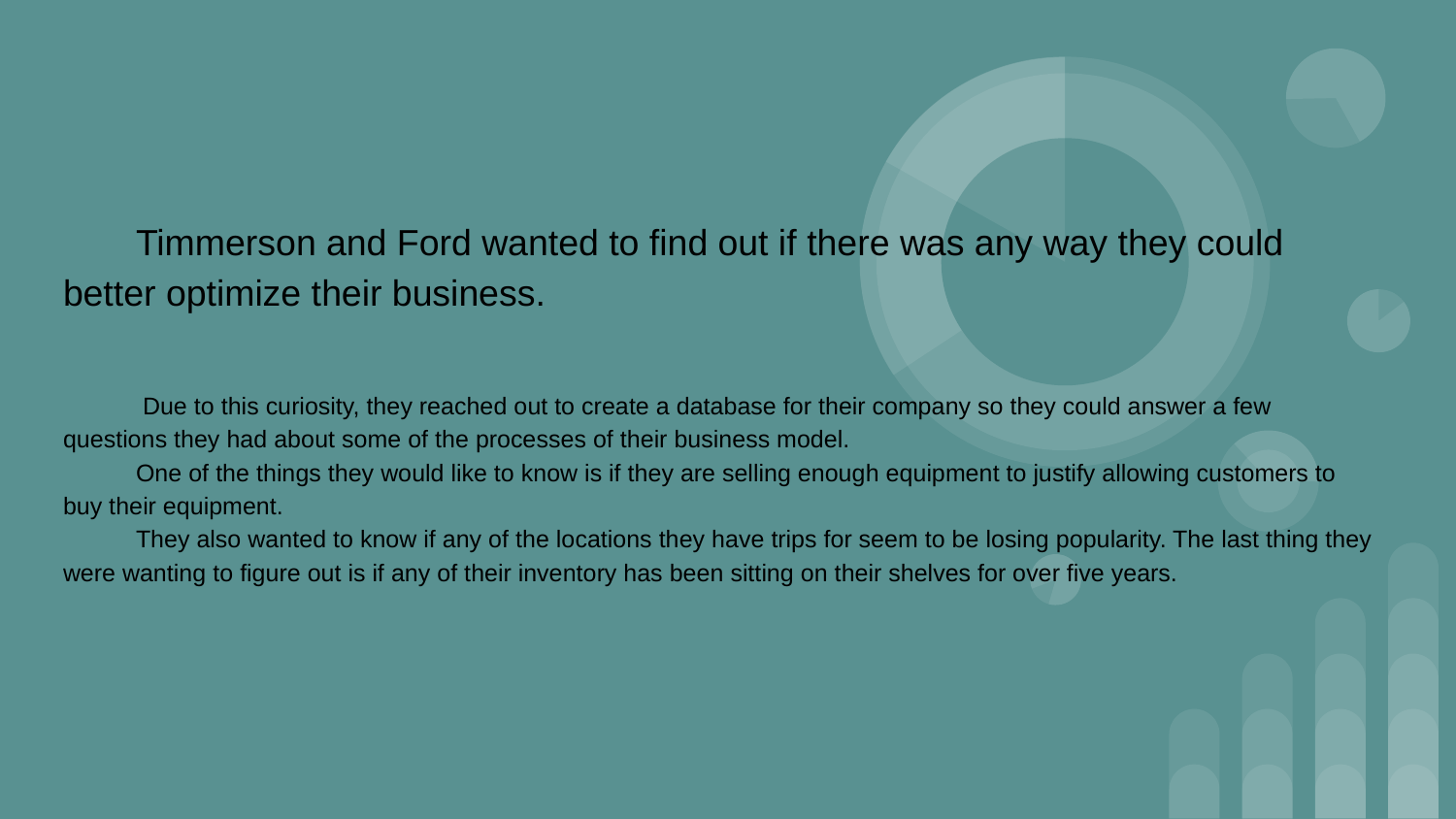

Timmerson and Ford wanted to find out if there was any way they could better optimize their business.

 Due to this curiosity, they reached out to create a database for their company so they could answer a few questions they had about some of the processes of their business model.
One of the things they would like to know is if they are selling enough equipment to justify allowing customers to buy their equipment.
They also wanted to know if any of the locations they have trips for seem to be losing popularity. The last thing they were wanting to figure out is if any of their inventory has been sitting on their shelves for over five years.